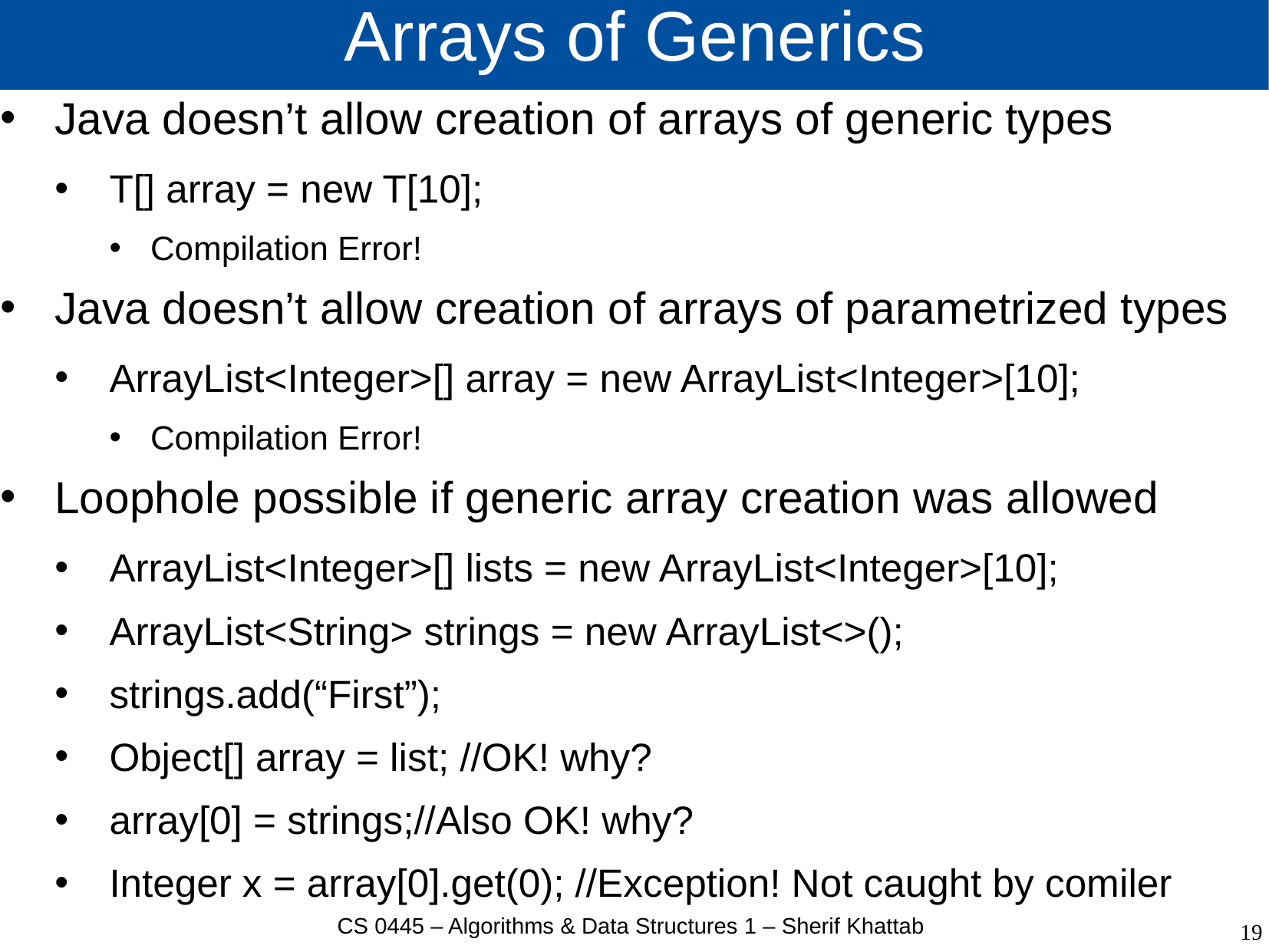

# Arrays of Generics
Java doesn’t allow creation of arrays of generic types
T[] array = new T[10];
Compilation Error!
Java doesn’t allow creation of arrays of parametrized types
ArrayList<Integer>[] array = new ArrayList<Integer>[10];
Compilation Error!
Loophole possible if generic array creation was allowed
ArrayList<Integer>[] lists = new ArrayList<Integer>[10];
ArrayList<String> strings = new ArrayList<>();
strings.add(“First”);
Object[] array = list; //OK! why?
array[0] = strings;//Also OK! why?
Integer x = array[0].get(0); //Exception! Not caught by comiler

CS 0445 – Algorithms & Data Structures 1 – Sherif Khattab
19